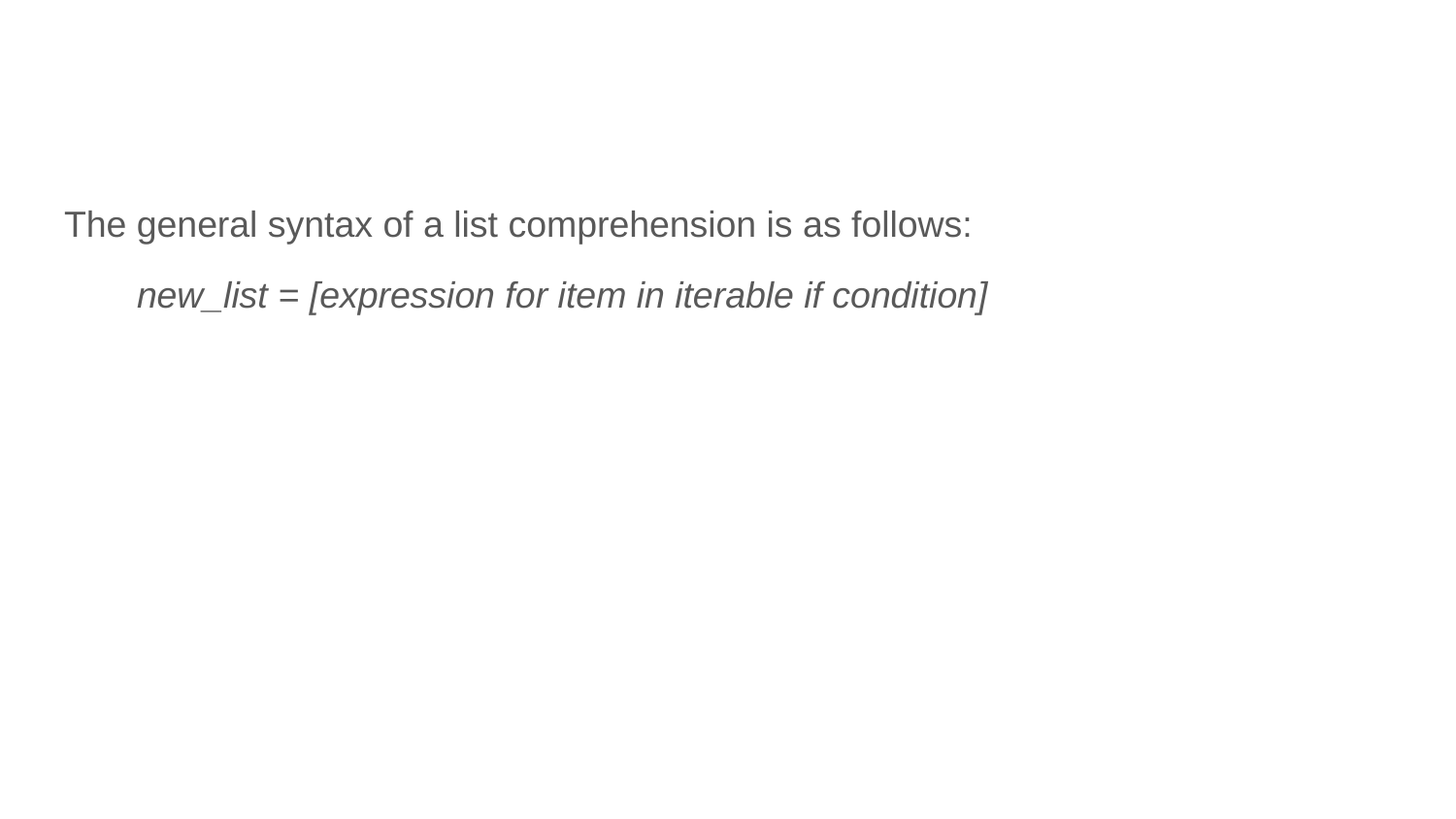

#
The general syntax of a list comprehension is as follows:
new_list = [expression for item in iterable if condition]